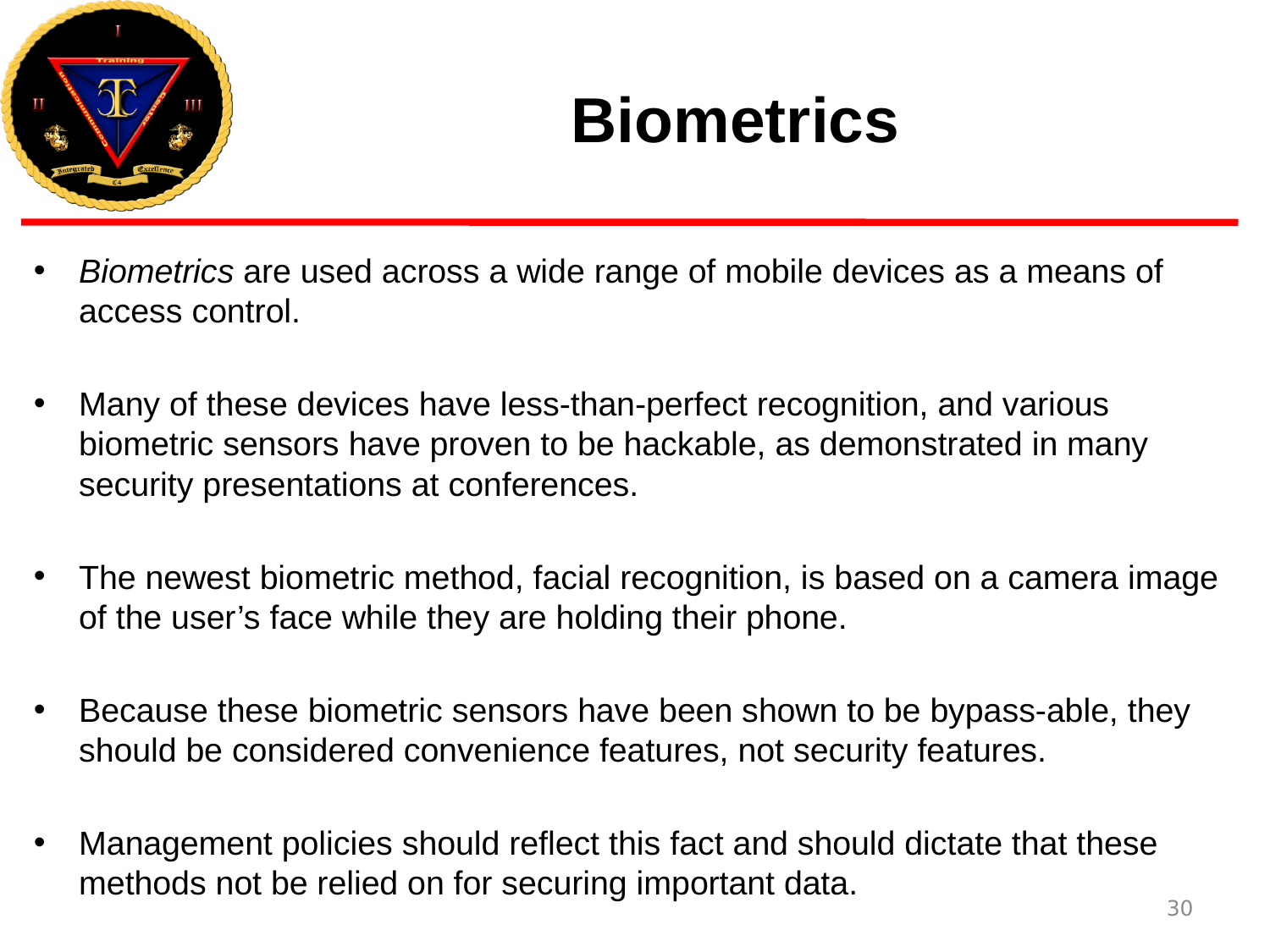

# Biometrics
Biometrics are used across a wide range of mobile devices as a means of access control.

Many of these devices have less-than-perfect recognition, and various biometric sensors have proven to be hackable, as demonstrated in many security presentations at conferences.

The newest biometric method, facial recognition, is based on a camera image of the user’s face while they are holding their phone.

Because these biometric sensors have been shown to be bypass-able, they should be considered convenience features, not security features.

Management policies should reflect this fact and should dictate that these methods not be relied on for securing important data.
30